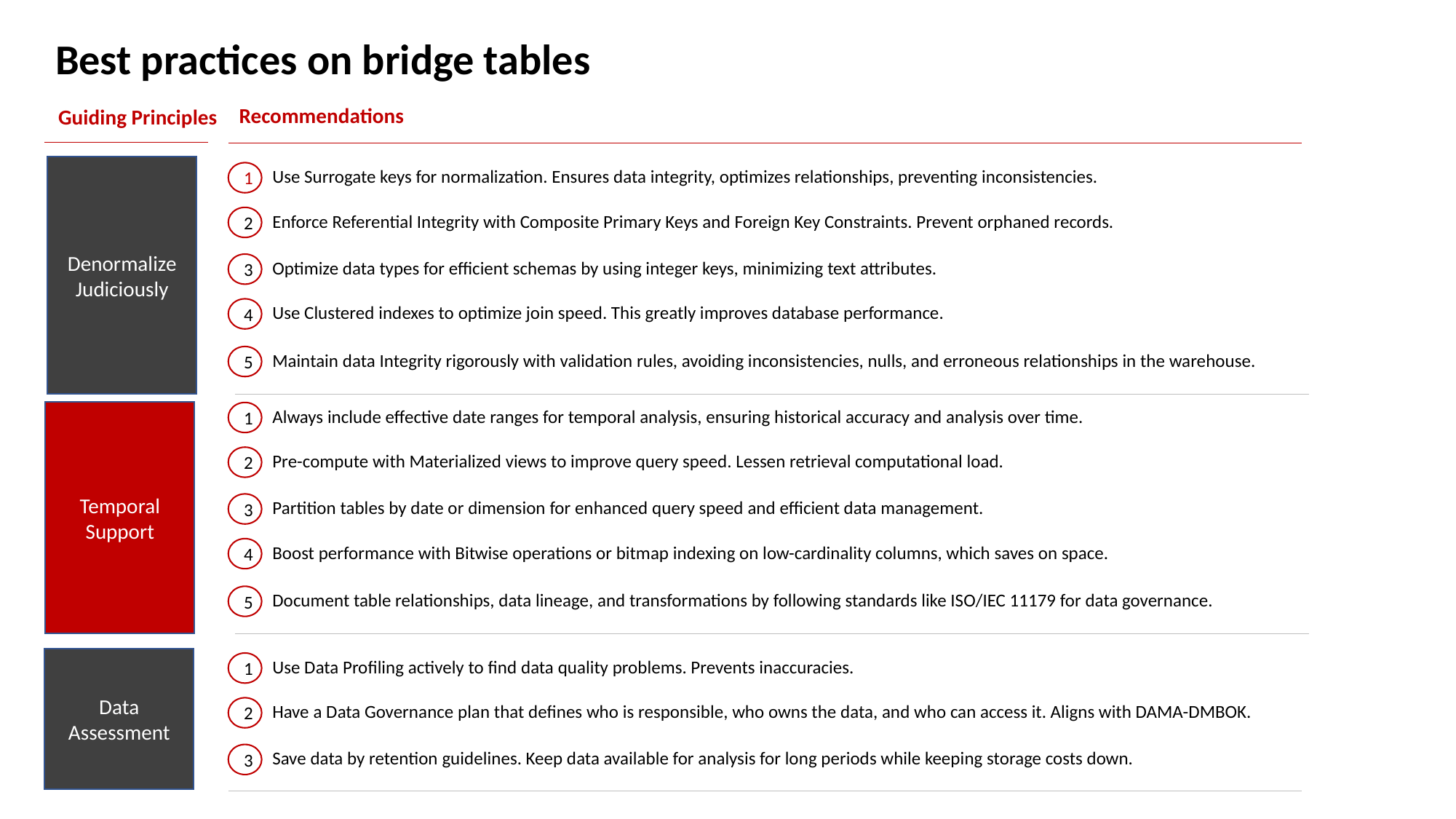

Best practices on bridge tables
Recommendations
Guiding Principles
Denormalize Judiciously
Use Surrogate keys for normalization. Ensures data integrity, optimizes relationships, preventing inconsistencies.
1
Enforce Referential Integrity with Composite Primary Keys and Foreign Key Constraints. Prevent orphaned records.
2
Optimize data types for efficient schemas by using integer keys, minimizing text attributes.
3
Use Clustered indexes to optimize join speed. This greatly improves database performance.
4
Maintain data Integrity rigorously with validation rules, avoiding inconsistencies, nulls, and erroneous relationships in the warehouse.
5
Always include effective date ranges for temporal analysis, ensuring historical accuracy and analysis over time.
Temporal Support
1
Pre-compute with Materialized views to improve query speed. Lessen retrieval computational load.
2
Partition tables by date or dimension for enhanced query speed and efficient data management.
3
Boost performance with Bitwise operations or bitmap indexing on low-cardinality columns, which saves on space.
4
Document table relationships, data lineage, and transformations by following standards like ISO/IEC 11179 for data governance.
5
Data Assessment
Use Data Profiling actively to find data quality problems. Prevents inaccuracies.
1
Have a Data Governance plan that defines who is responsible, who owns the data, and who can access it. Aligns with DAMA-DMBOK.
2
Save data by retention guidelines. Keep data available for analysis for long periods while keeping storage costs down.
3